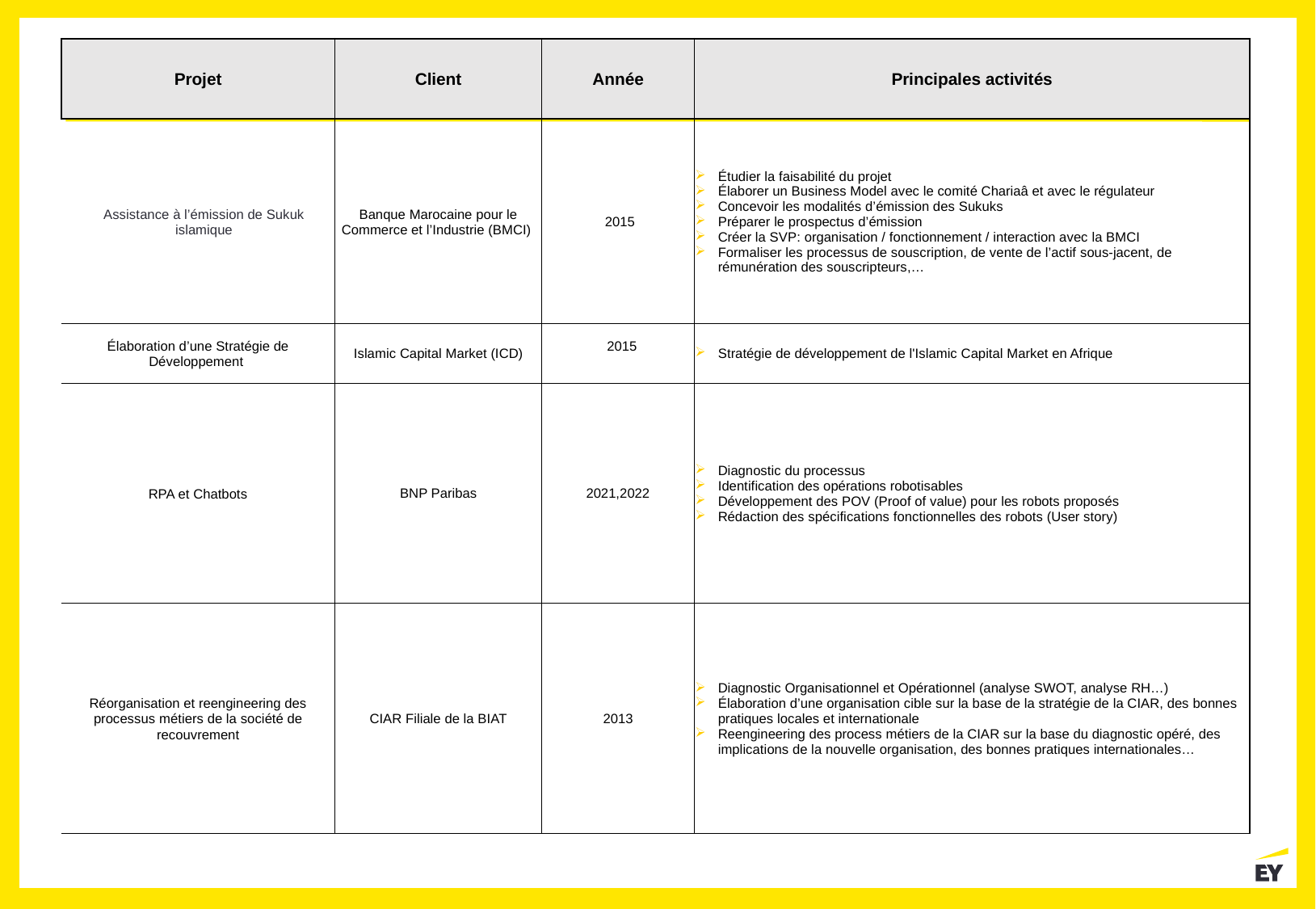

| Projet | Client | Année | Principales activités |
| --- | --- | --- | --- |
| Assistance à l’émission de Sukuk islamique | Banque Marocaine pour le Commerce et l’Industrie (BMCI) | 2015 | Étudier la faisabilité du projet Élaborer un Business Model avec le comité Chariaâ et avec le régulateur Concevoir les modalités d’émission des Sukuks Préparer le prospectus d’émission Créer la SVP: organisation / fonctionnement / interaction avec la BMCI Formaliser les processus de souscription, de vente de l’actif sous-jacent, de rémunération des souscripteurs,… |
| Élaboration d’une Stratégie de Développement | Islamic Capital Market (ICD) | 2015 | Stratégie de développement de l'Islamic Capital Market en Afrique |
| RPA et Chatbots | BNP Paribas | 2021,2022 | Diagnostic du processus​ Identification des opérations robotisables​ Développement des POV (Proof of value) pour les robots proposés​ Rédaction des spécifications fonctionnelles des robots (User story)​ |
| Réorganisation et reengineering des processus métiers de la société de recouvrement | CIAR Filiale de la BIAT | 2013 | Diagnostic Organisationnel et Opérationnel (analyse SWOT, analyse RH…) Élaboration d’une organisation cible sur la base de la stratégie de la CIAR, des bonnes pratiques locales et internationale Reengineering des process métiers de la CIAR sur la base du diagnostic opéré, des implications de la nouvelle organisation, des bonnes pratiques internationales… |